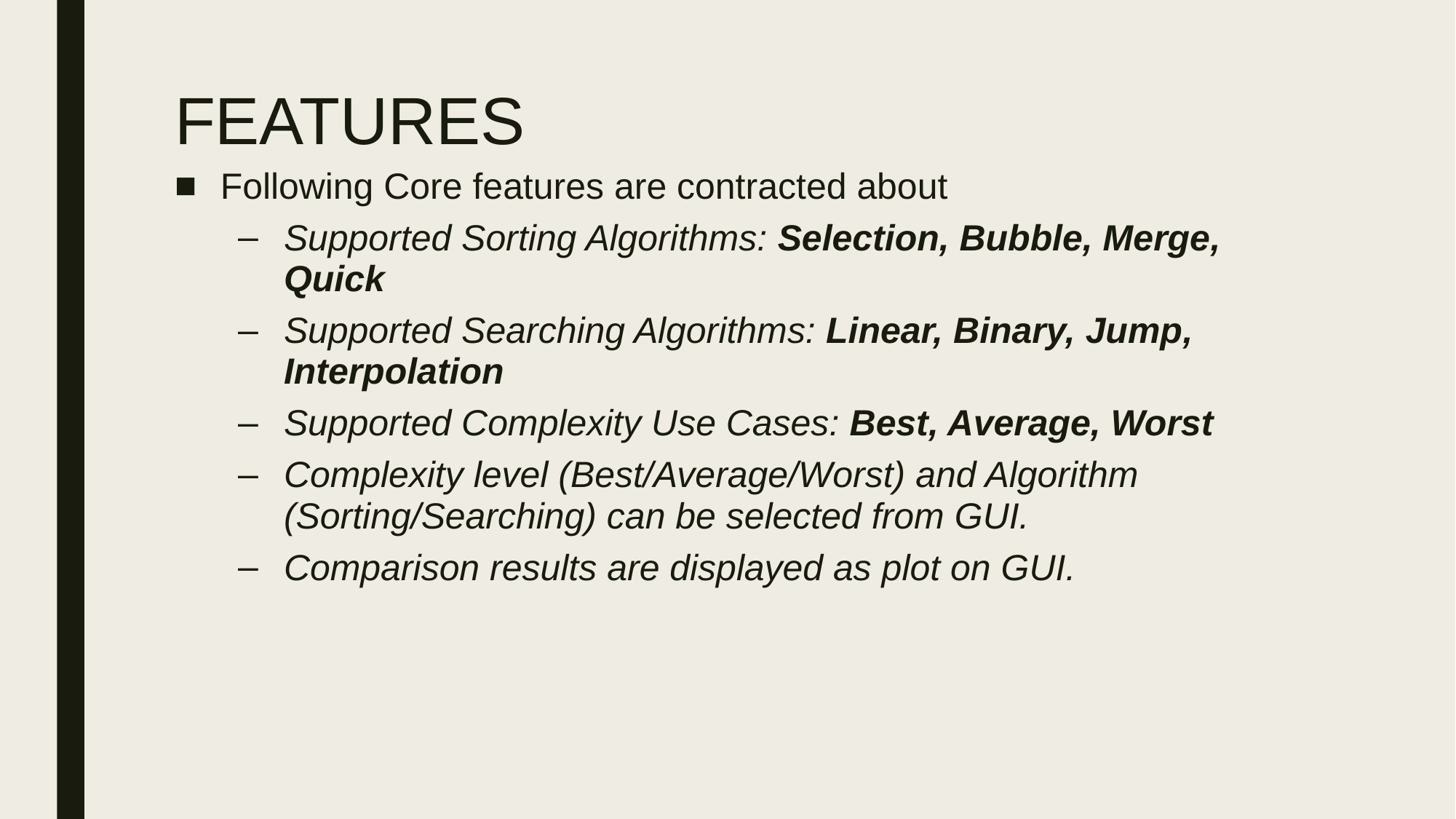

# FEATURES
Following Core features are contracted about
Supported Sorting Algorithms: Selection, Bubble, Merge, Quick
Supported Searching Algorithms: Linear, Binary, Jump, Interpolation
Supported Complexity Use Cases: Best, Average, Worst
Complexity level (Best/Average/Worst) and Algorithm (Sorting/Searching) can be selected from GUI.
Comparison results are displayed as plot on GUI.